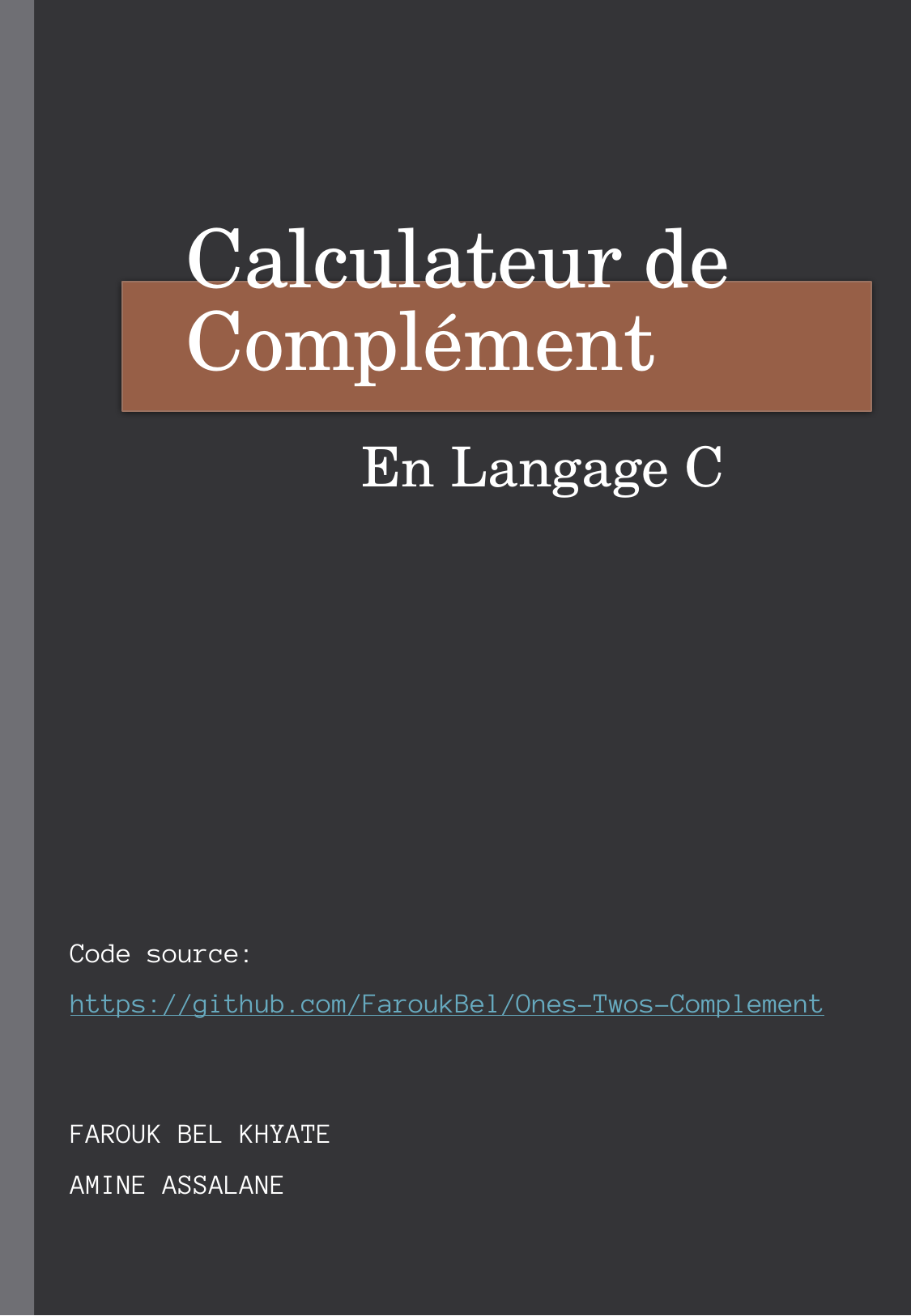

# Calculateur de Complément
En Langage C
Code source:
https://github.com/FaroukBel/Ones-Twos-Complement
FAROUK BEL KHYATE
AMINE ASSALANE